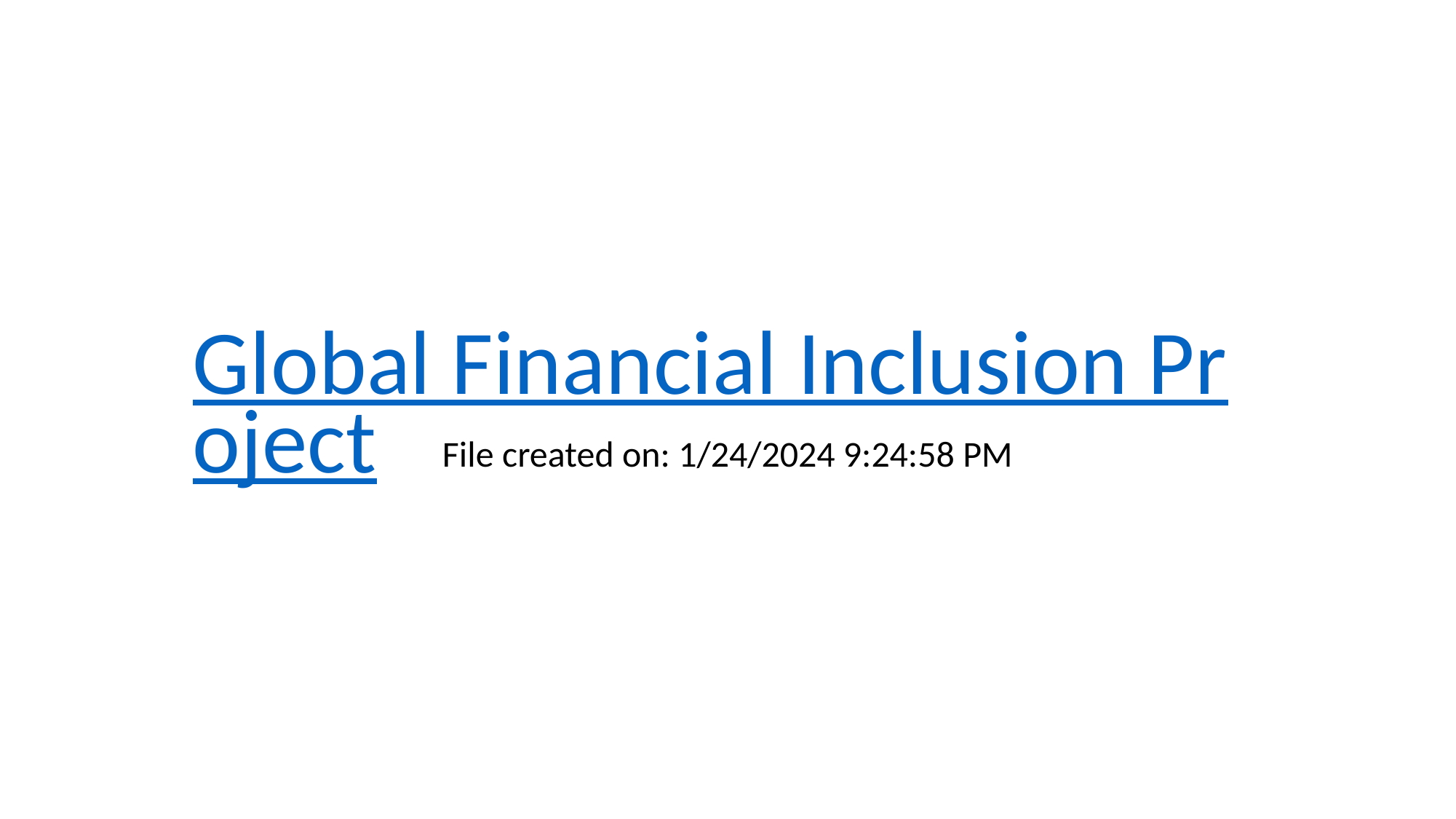

# Global Financial Inclusion Project
File created on: 1/24/2024 9:24:58 PM